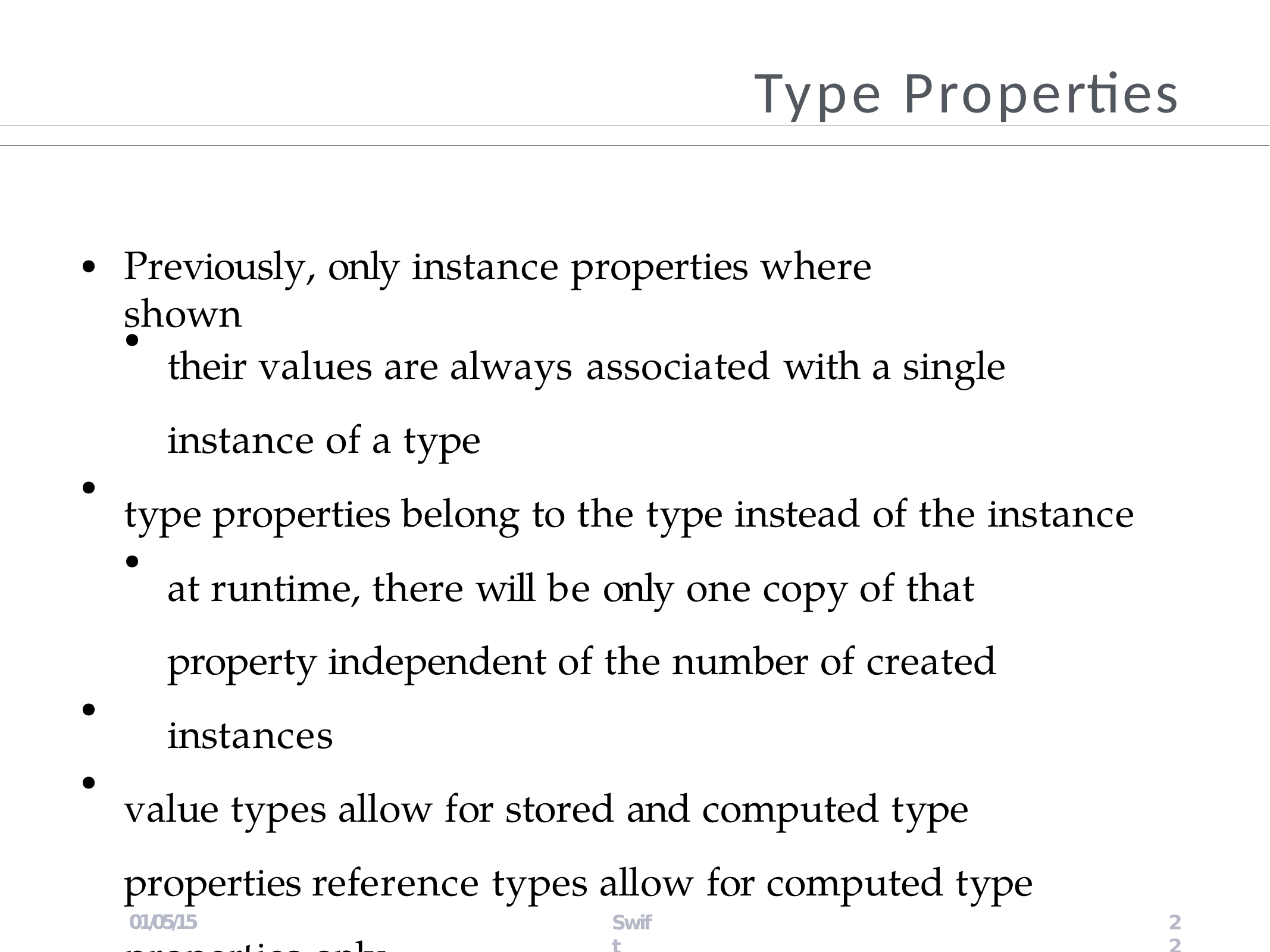

# Type Properties
Previously, only instance properties where shown
•
their values are always associated with a single instance of a type
type properties belong to the type instead of the instance
•
•
at runtime, there will be only one copy of that property independent of the number of created instances
value types allow for stored and computed type properties reference types allow for computed type properties only
•
•
•
01/05/15
Swift
22